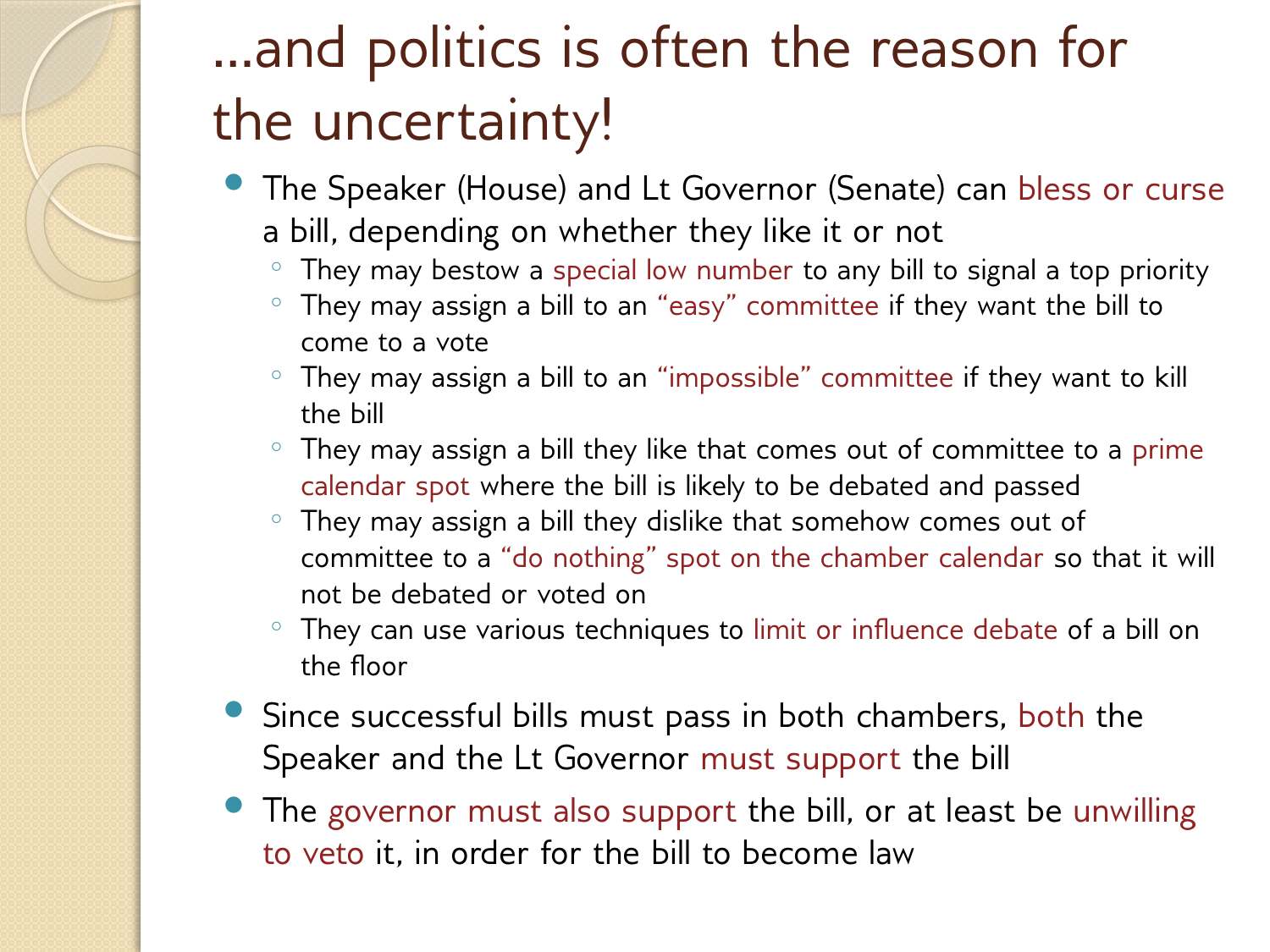

# …and politics is often the reason for the uncertainty!
The Speaker (House) and Lt Governor (Senate) can bless or curse a bill, depending on whether they like it or not
They may bestow a special low number to any bill to signal a top priority
They may assign a bill to an “easy” committee if they want the bill to come to a vote
They may assign a bill to an “impossible” committee if they want to kill the bill
They may assign a bill they like that comes out of committee to a prime calendar spot where the bill is likely to be debated and passed
They may assign a bill they dislike that somehow comes out of committee to a “do nothing” spot on the chamber calendar so that it will not be debated or voted on
They can use various techniques to limit or influence debate of a bill on the floor
Since successful bills must pass in both chambers, both the Speaker and the Lt Governor must support the bill
The governor must also support the bill, or at least be unwilling to veto it, in order for the bill to become law